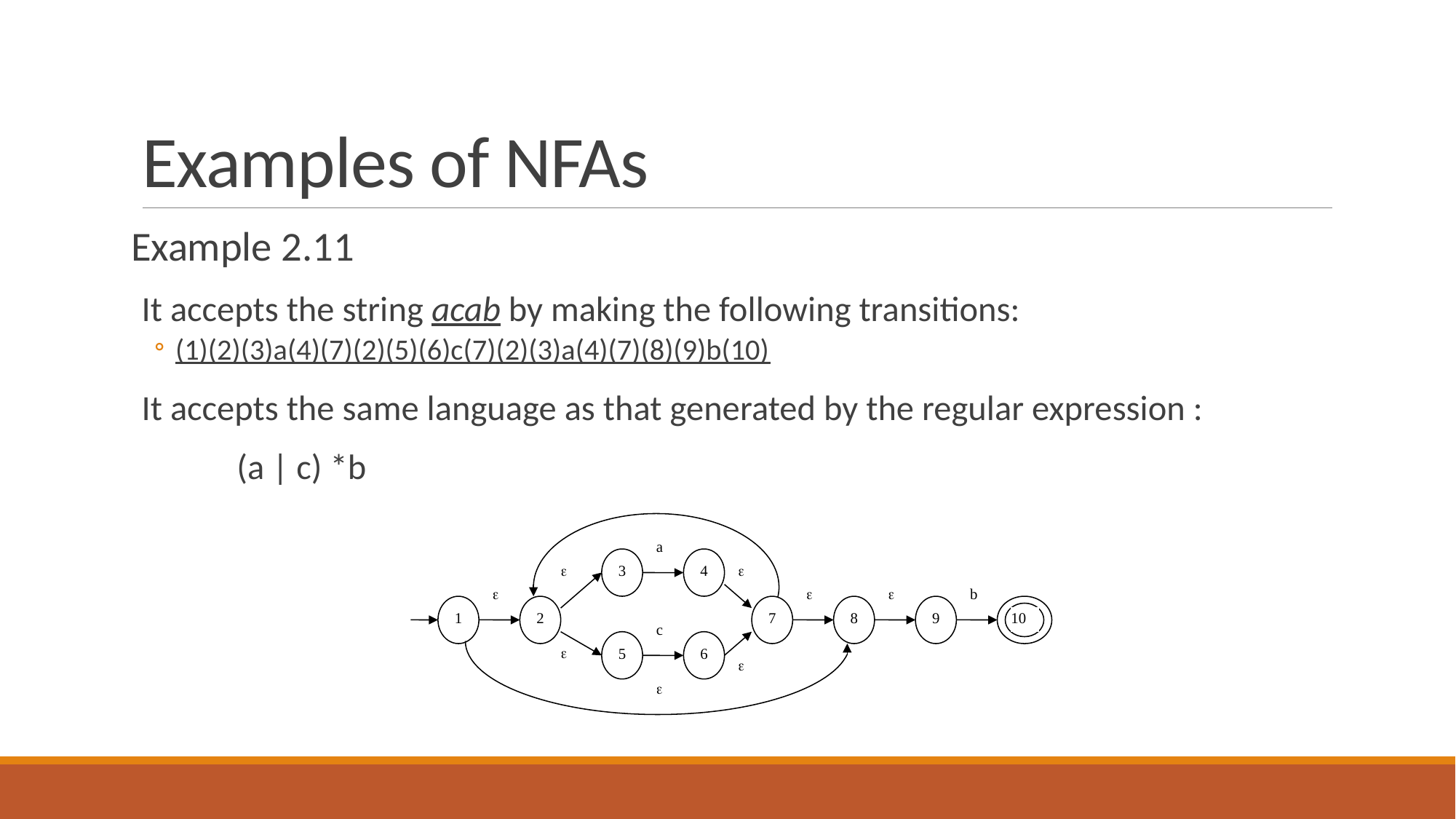

# Examples of NFAs
Example 2.11
It accepts the string acab by making the following transitions:
(1)(2)(3)a(4)(7)(2)(5)(6)c(7)(2)(3)a(4)(7)(8)(9)b(10)
It accepts the same language as that generated by the regular expression :
					(a | c) *b

a

3
4
ε

ε

ε

ε

ε

b

1
2
7
8
9

10

c

5
6

ε

ε

ε